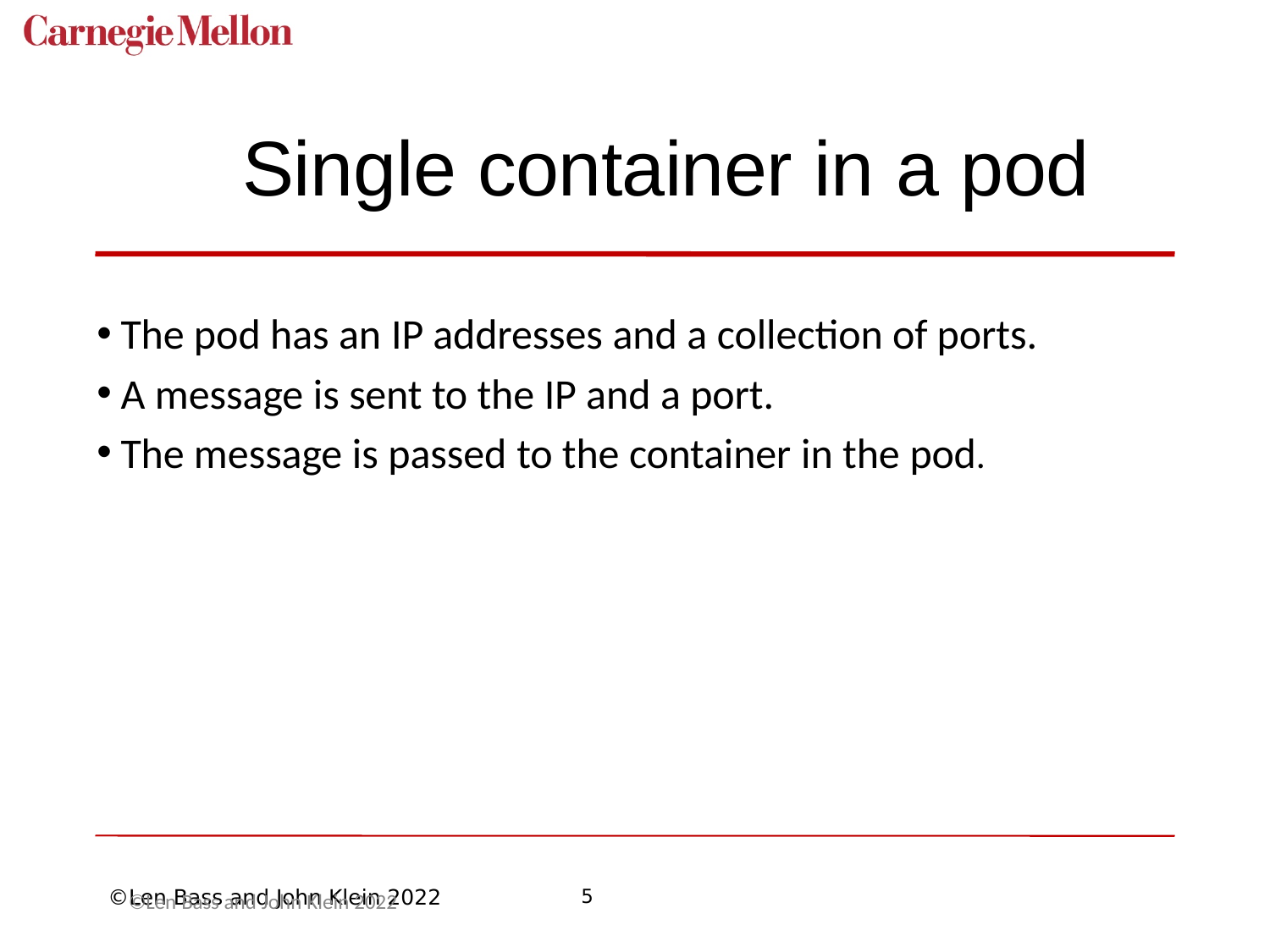

# Single container in a pod
The pod has an IP addresses and a collection of ports.
A message is sent to the IP and a port.
The message is passed to the container in the pod.
©Len Bass and John Klein 2022
5